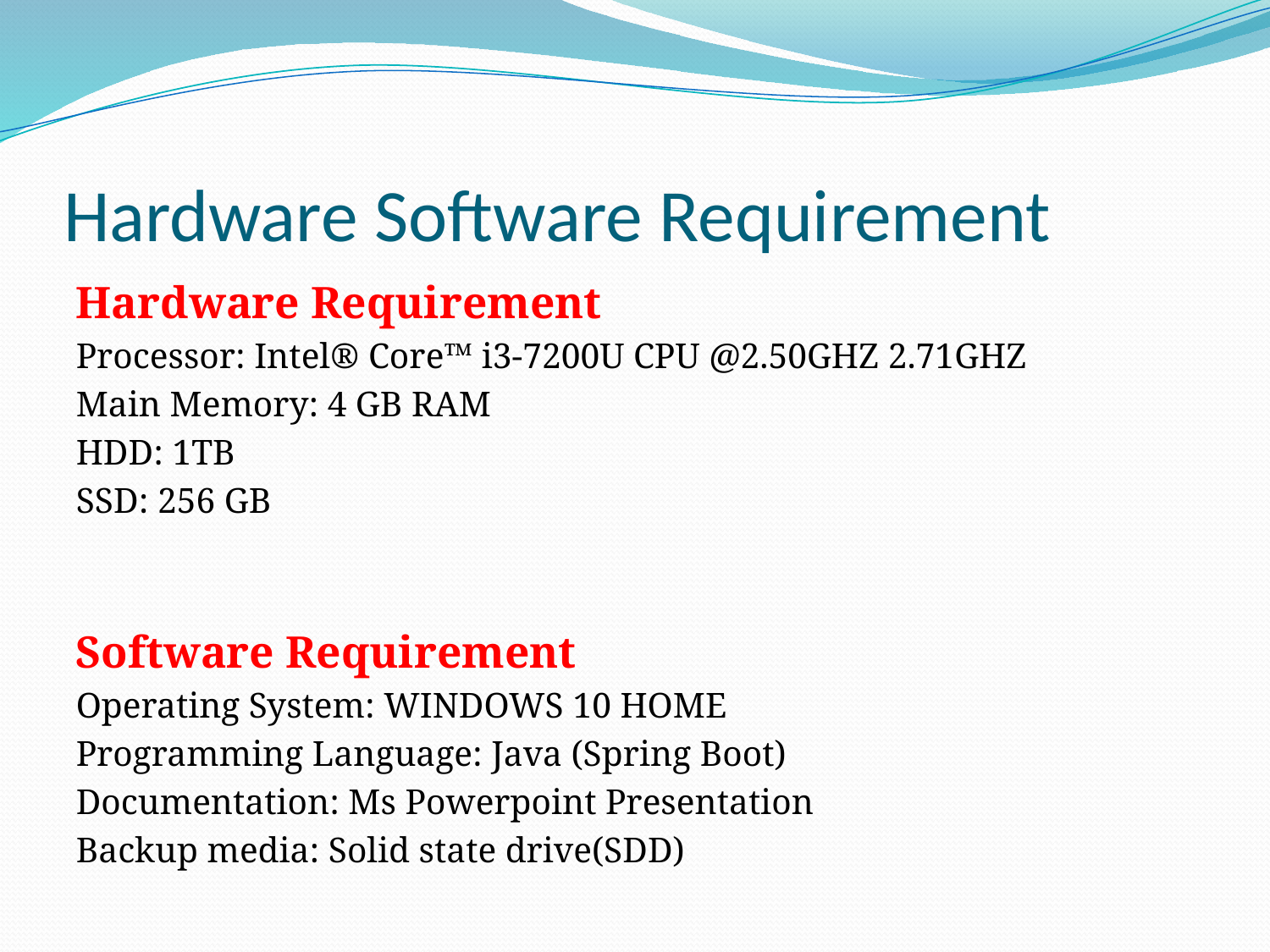

# Hardware Software Requirement
Hardware Requirement
Processor: Intel® Core™ i3-7200U CPU @2.50GHZ 2.71GHZ
Main Memory: 4 GB RAM
HDD: 1TB
SSD: 256 GB

Software Requirement
Operating System: WINDOWS 10 HOME
Programming Language: Java (Spring Boot)
Documentation: Ms Powerpoint Presentation
Backup media: Solid state drive(SDD)